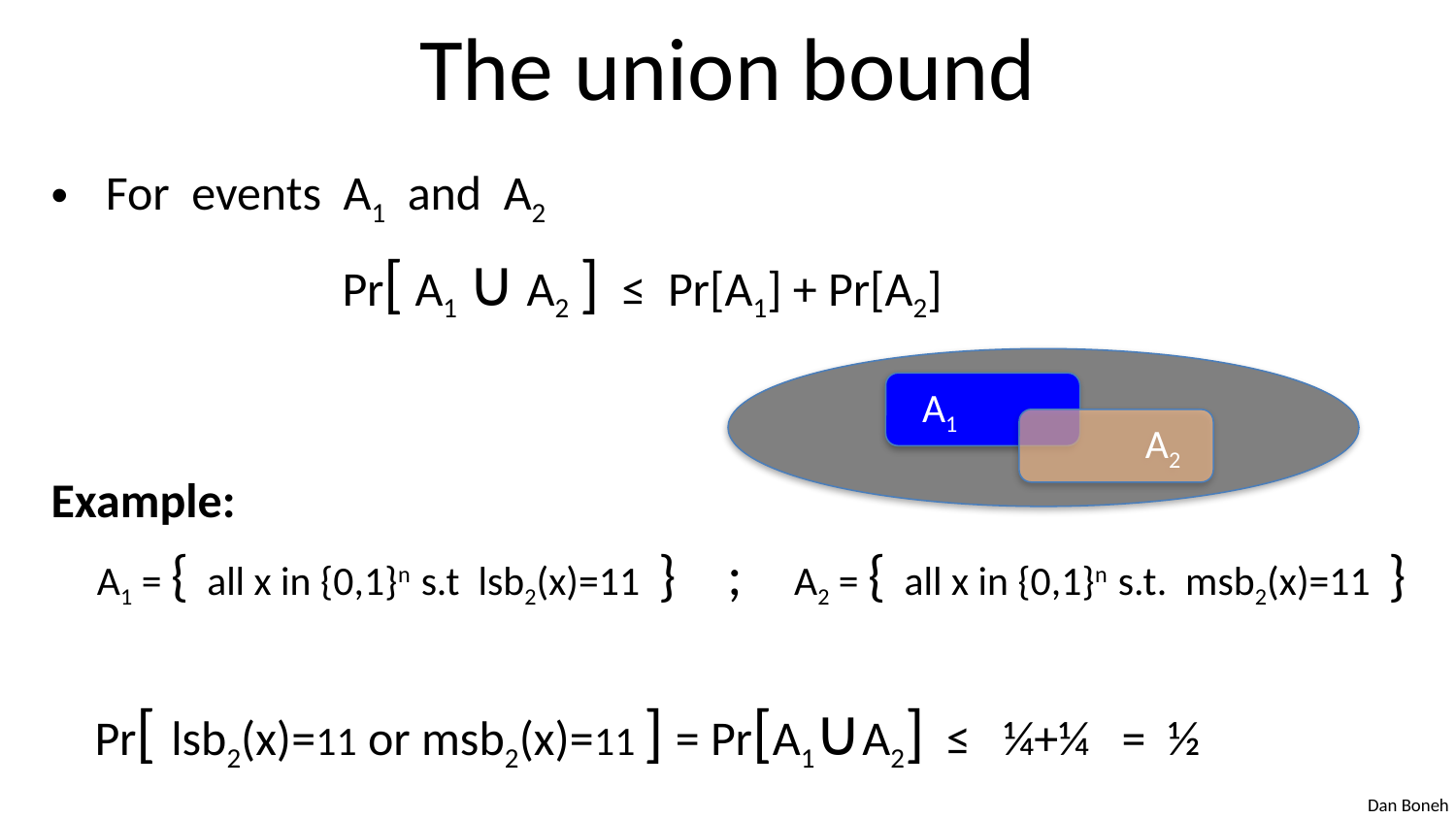

# The union bound
For  events  A1  and  A2
		Pr[ A1 ∪ A2 ]  ≤  Pr[A1] + Pr[A2]

Example:
     A1 = {  all x in {0,1}n  s.t  lsb2(x)=11  }    ;    A2 = {  all x in {0,1}n  s.t.  msb2(x)=11  }

    Pr[ lsb2(x)=11 or msb2(x)=11 ] = Pr[A1∪A2]  ≤   ¼+¼   =  ½

  A1
A2